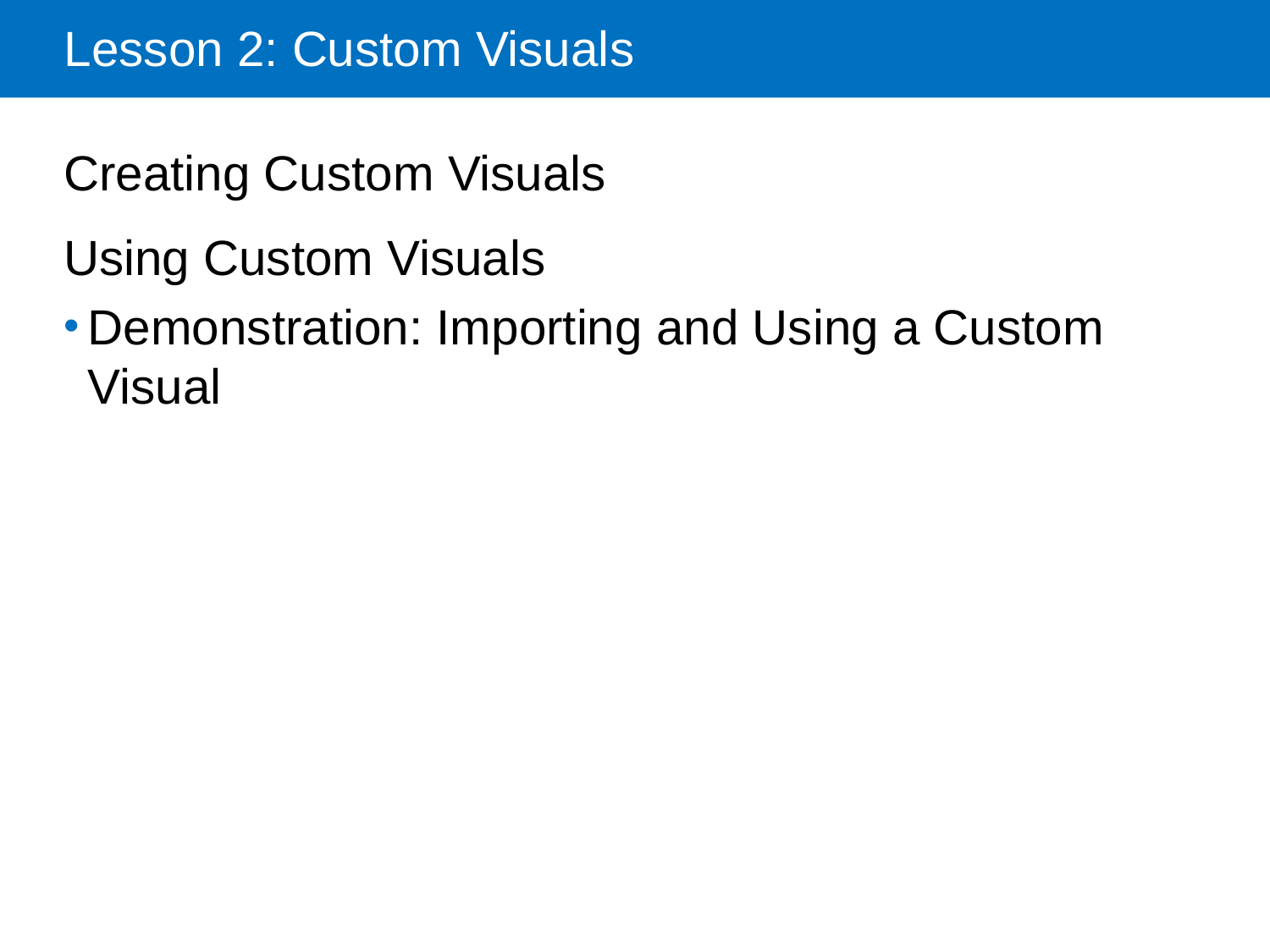

# Lesson 2: Custom Visuals
Creating Custom Visuals
Using Custom Visuals
Demonstration: Importing and Using a Custom Visual